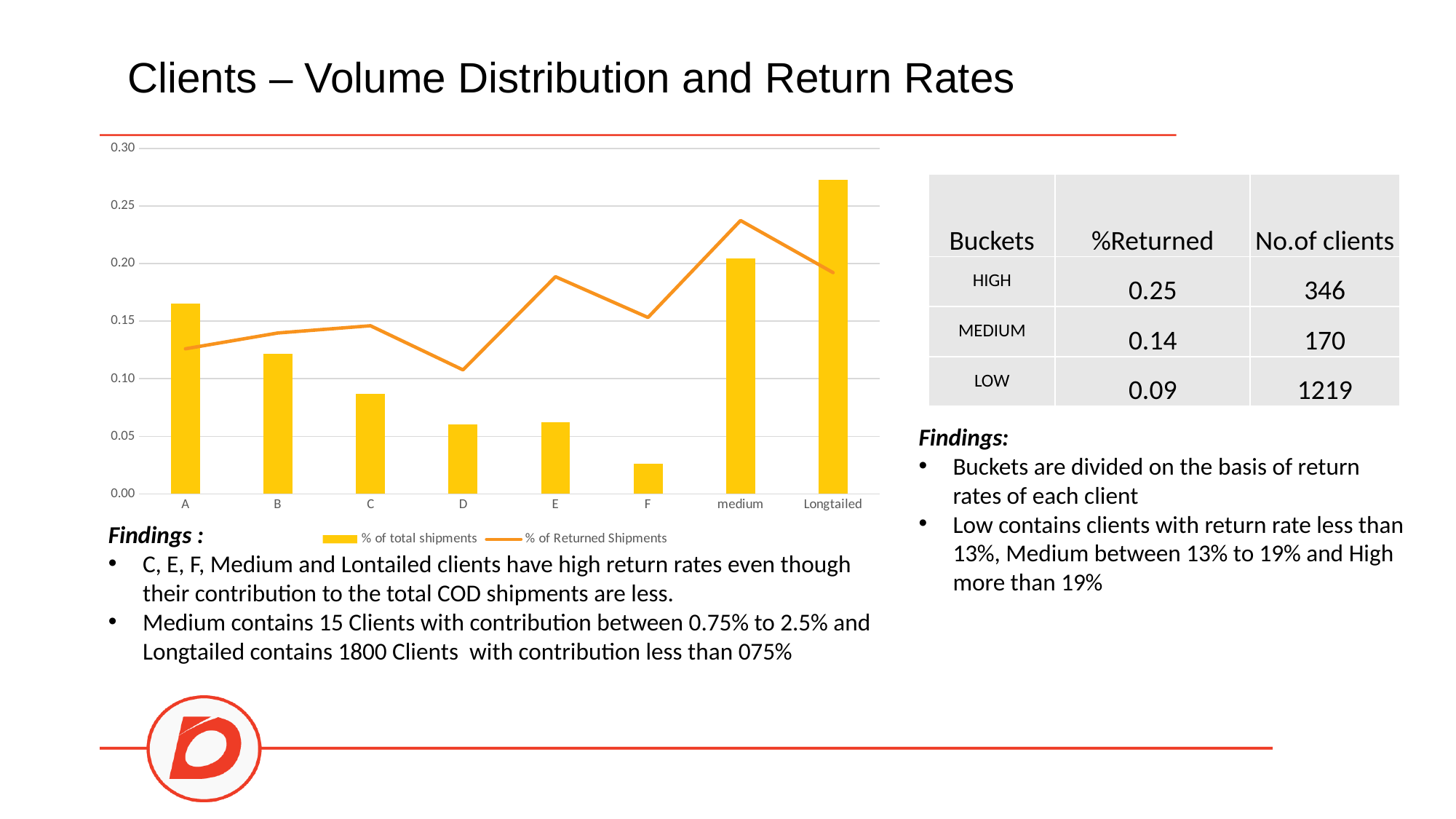

Clients – Volume Distribution and Return Rates

### Chart

| Category | % of total shipments | % of Returned Shipments |
|---|---|---|
| A | 0.165333 | 0.12597719976700492 |
| B | 0.121541 | 0.1397532364628574 |
| C | 0.086773 | 0.1460072682363053 |
| D | 0.060481 | 0.10765178611514345 |
| E | 0.061961 | 0.18860416672753247 |
| F | 0.026385 | 0.15320229151658604 |
| medium | 0.204632 | 0.237343896930618 |
| Longtailed | 0.272895 | 0.19213287571458706 |
| Buckets | %Returned | No.of clients |
| --- | --- | --- |
| HIGH | 0.25 | 346 |
| MEDIUM | 0.14 | 170 |
| LOW | 0.09 | 1219 |
Findings:
Buckets are divided on the basis of return rates of each client
Low contains clients with return rate less than 13%, Medium between 13% to 19% and High more than 19%

Findings :
C, E, F, Medium and Lontailed clients have high return rates even though their contribution to the total COD shipments are less.
Medium contains 15 Clients with contribution between 0.75% to 2.5% and Longtailed contains 1800 Clients  with contribution less than 075%